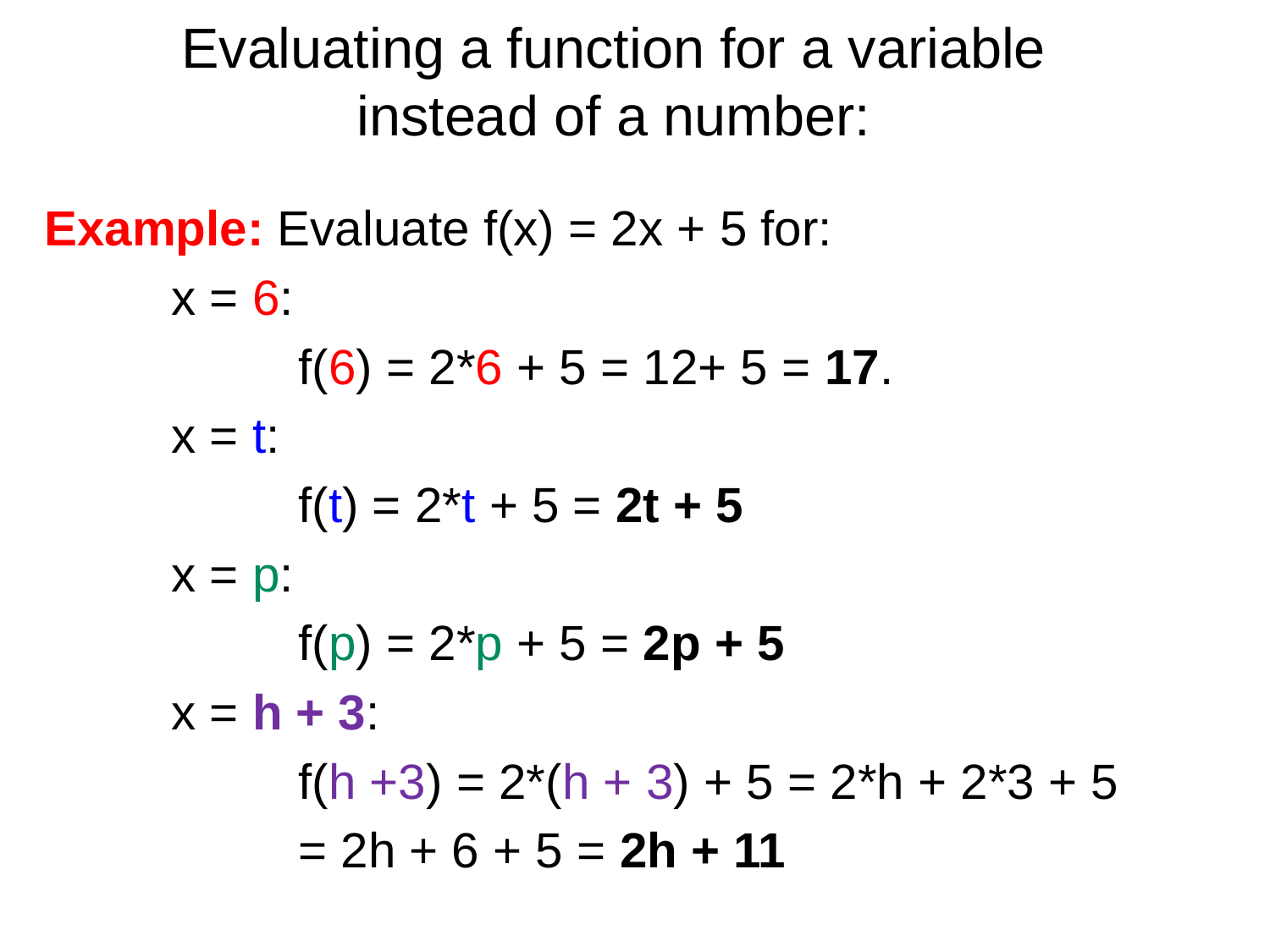

# Evaluating a function for a variable instead of a number:
Example: Evaluate f(x) = 2x + 5 for:
	x = 6:
		f(6) = 2*6 + 5 = 12+ 5 = 17.
	x = t:
 		f(t) = 2*t + 5 = 2t + 5
	x = p:
 		f(p) = 2*p + 5 = 2p + 5
	x = h + 3:
 		f(h +3) = 2*(h + 3) + 5 = 2*h + 2*3 + 5
		= 2h + 6 + 5 = 2h + 11